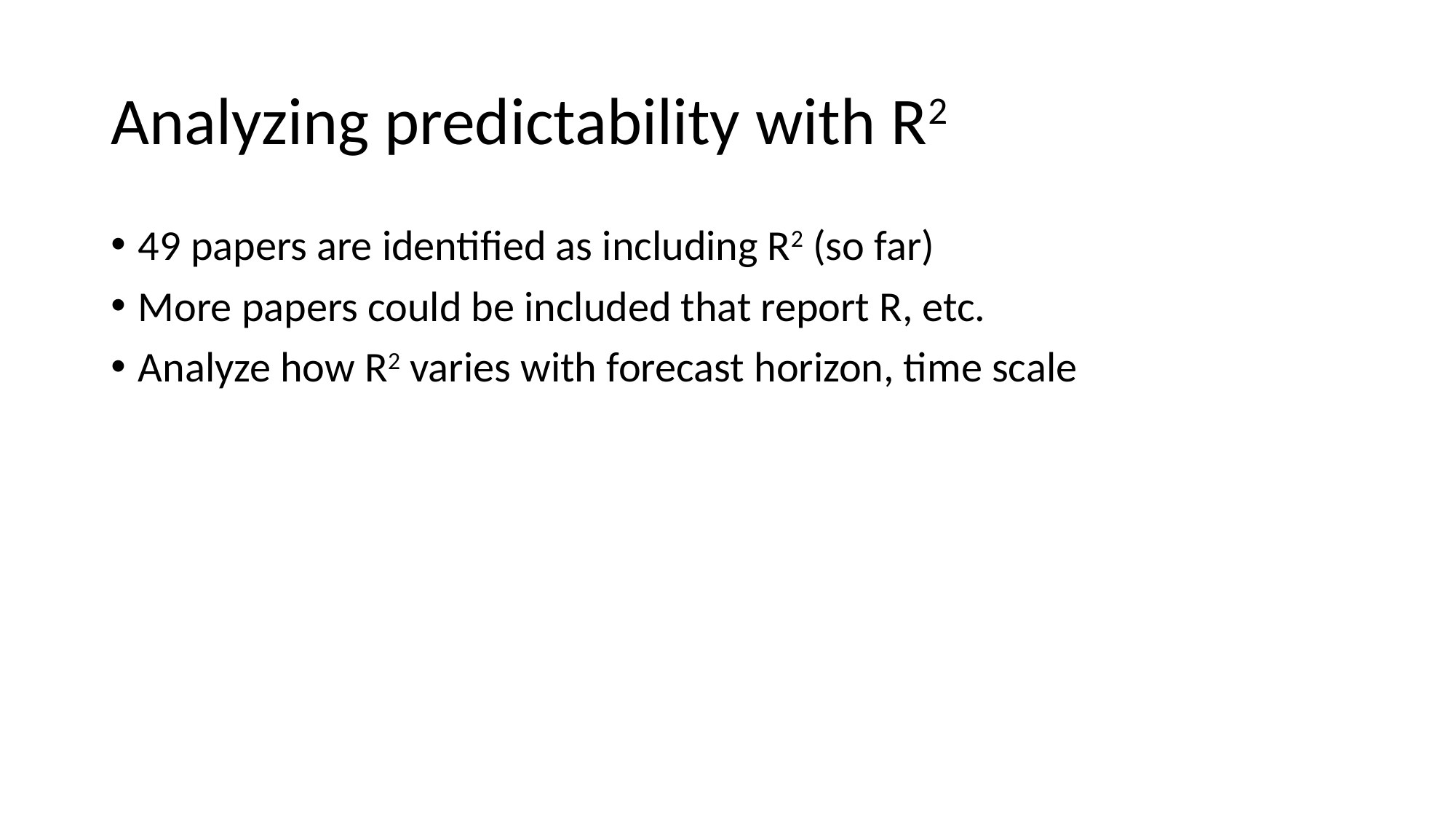

# Analyzing predictability with R2
49 papers are identified as including R2 (so far)
More papers could be included that report R, etc.
Analyze how R2 varies with forecast horizon, time scale